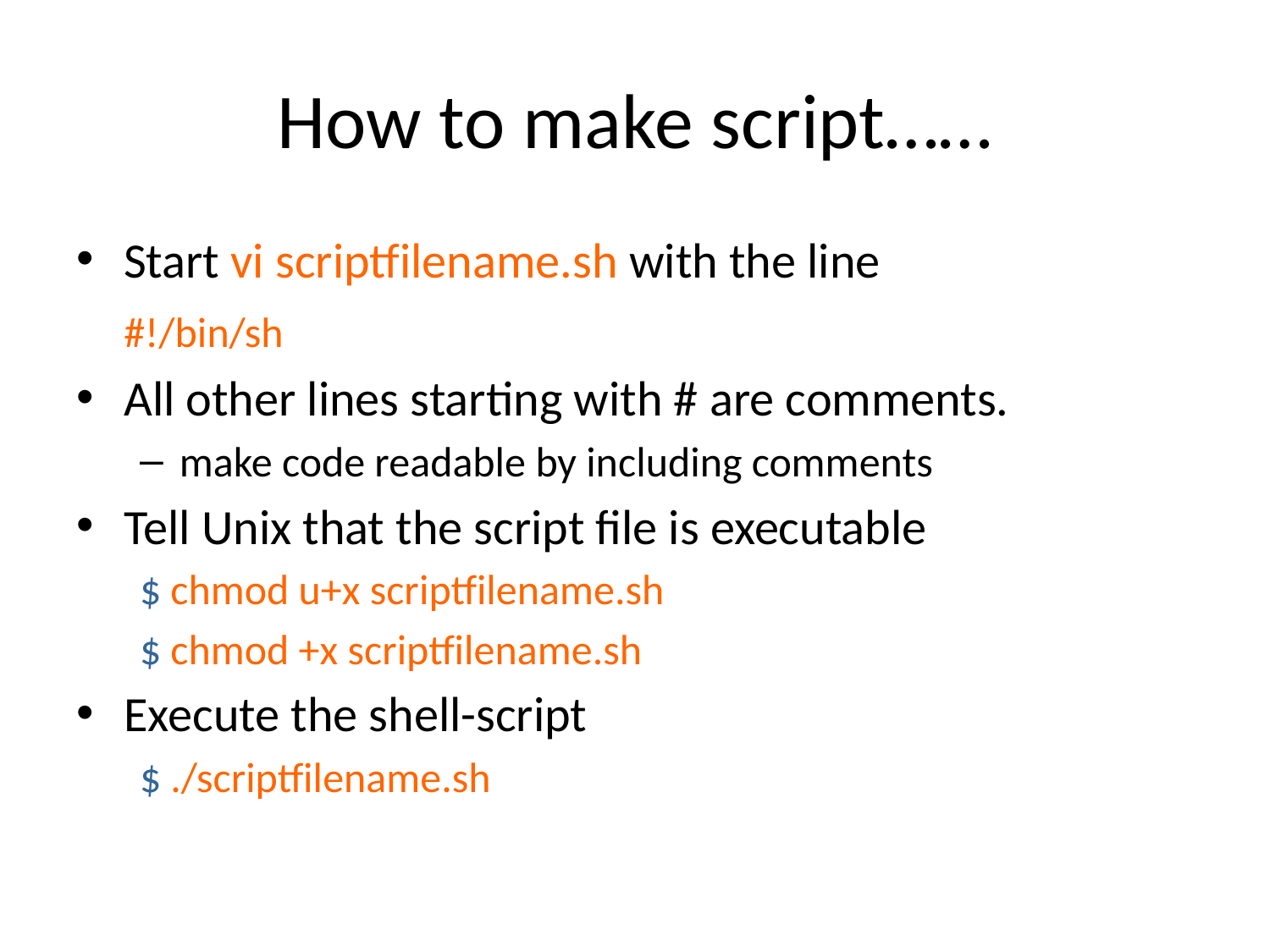

# How to make script……
Start vi scriptfilename.sh with the line
	#!/bin/sh
All other lines starting with # are comments.
make code readable by including comments
Tell Unix that the script file is executable
$ chmod u+x scriptfilename.sh
$ chmod +x scriptfilename.sh
Execute the shell-script
$ ./scriptfilename.sh